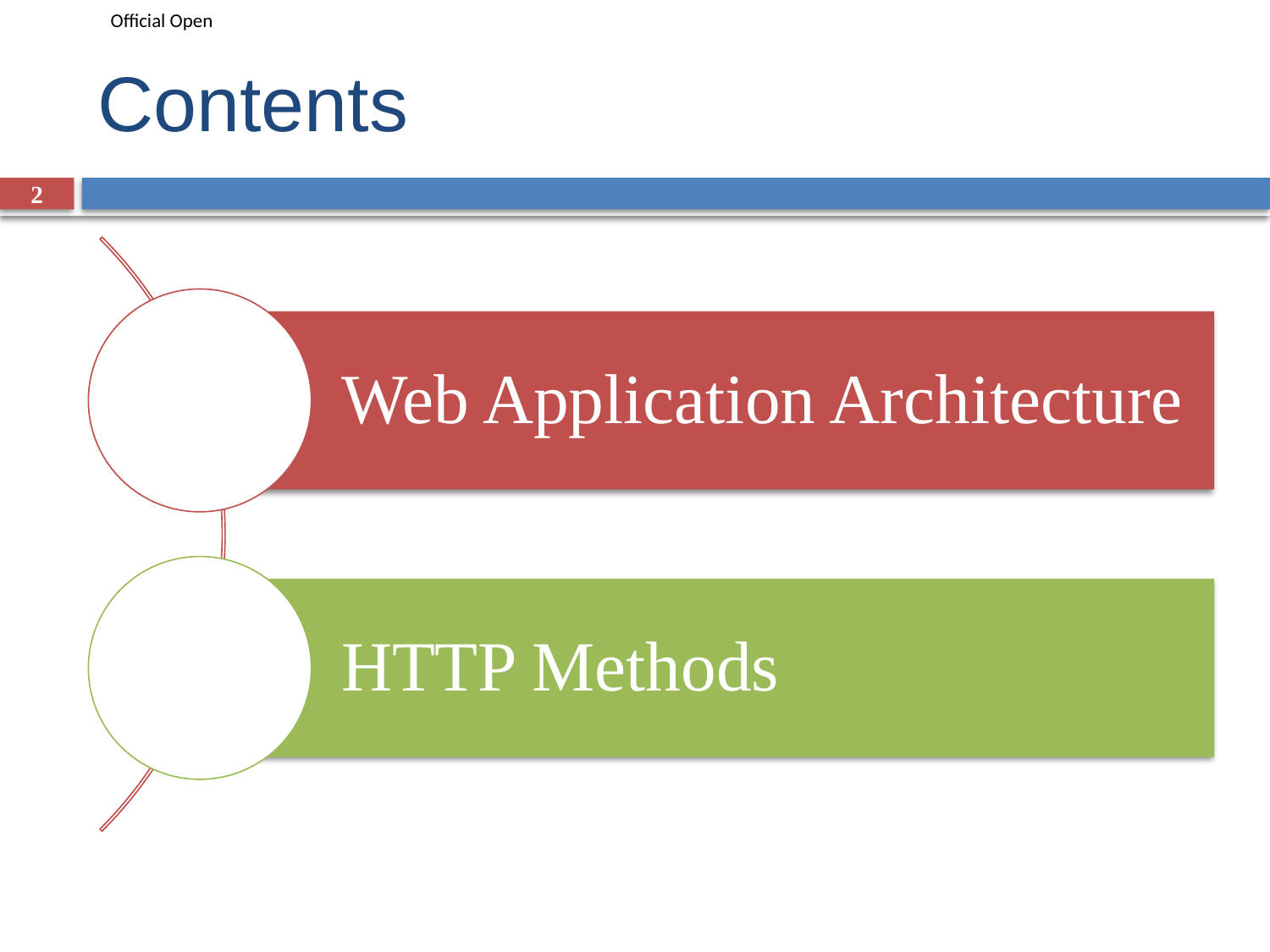

# Contents
2
Web Application Architecture
HTTP Methods